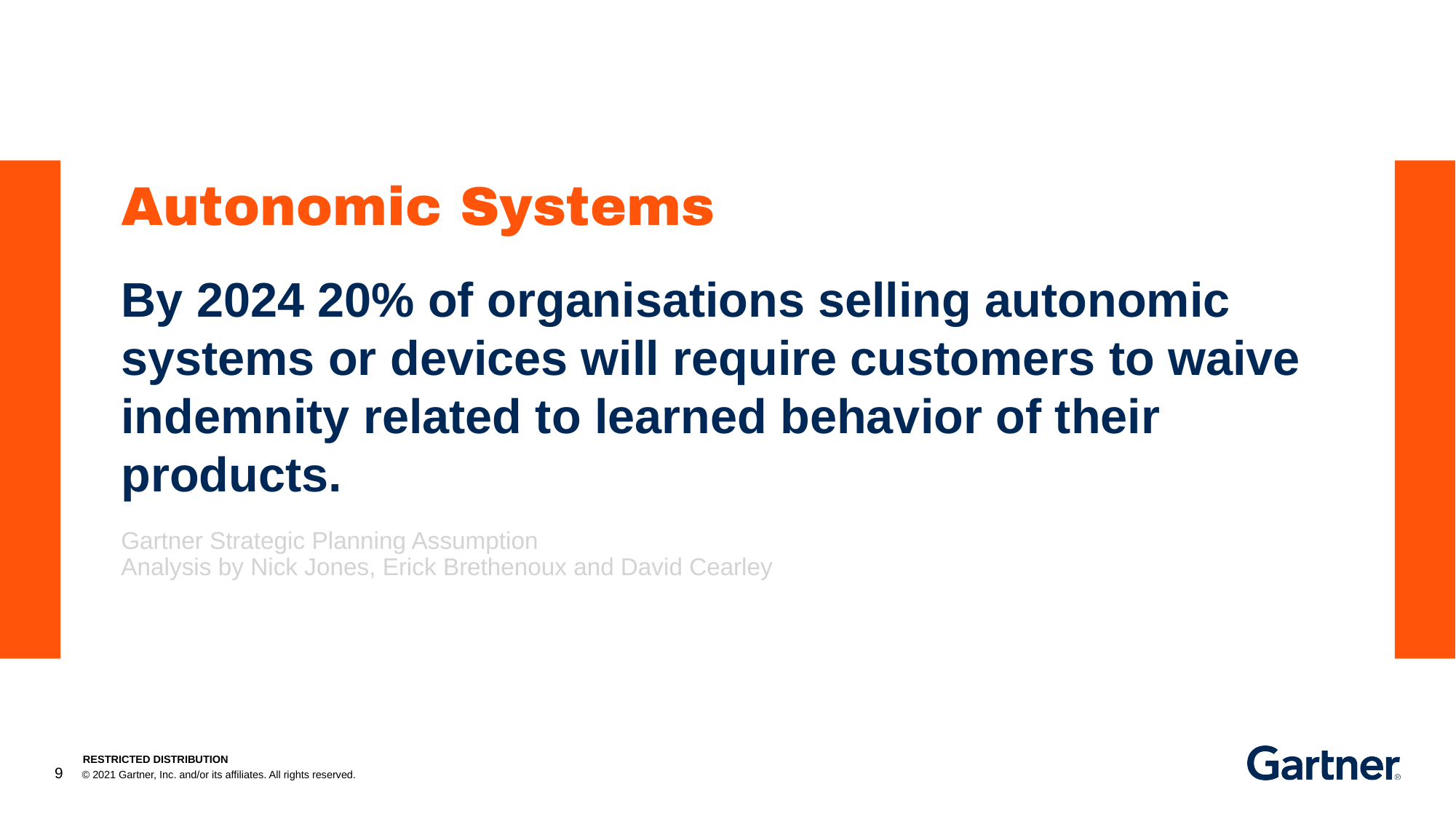

Autonomic Systems
# By 2024 20% of organisations selling autonomic systems or devices will require customers to waive indemnity related to learned behavior of their products.
Gartner Strategic Planning Assumption
Analysis by Nick Jones, Erick Brethenoux and David Cearley